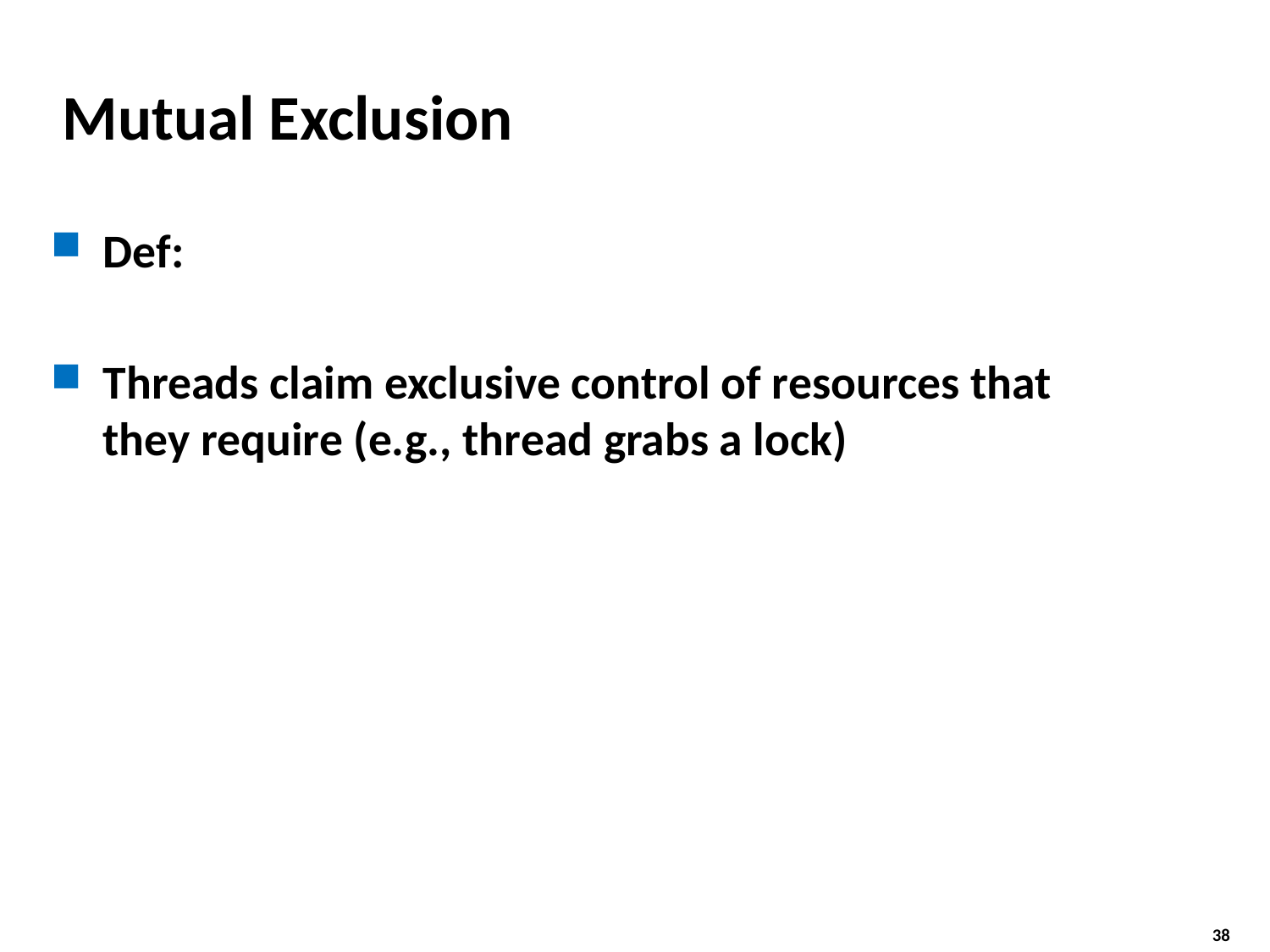

# Mutual Exclusion
Def:

Threads claim exclusive control of resources that they require (e.g., thread grabs a lock)